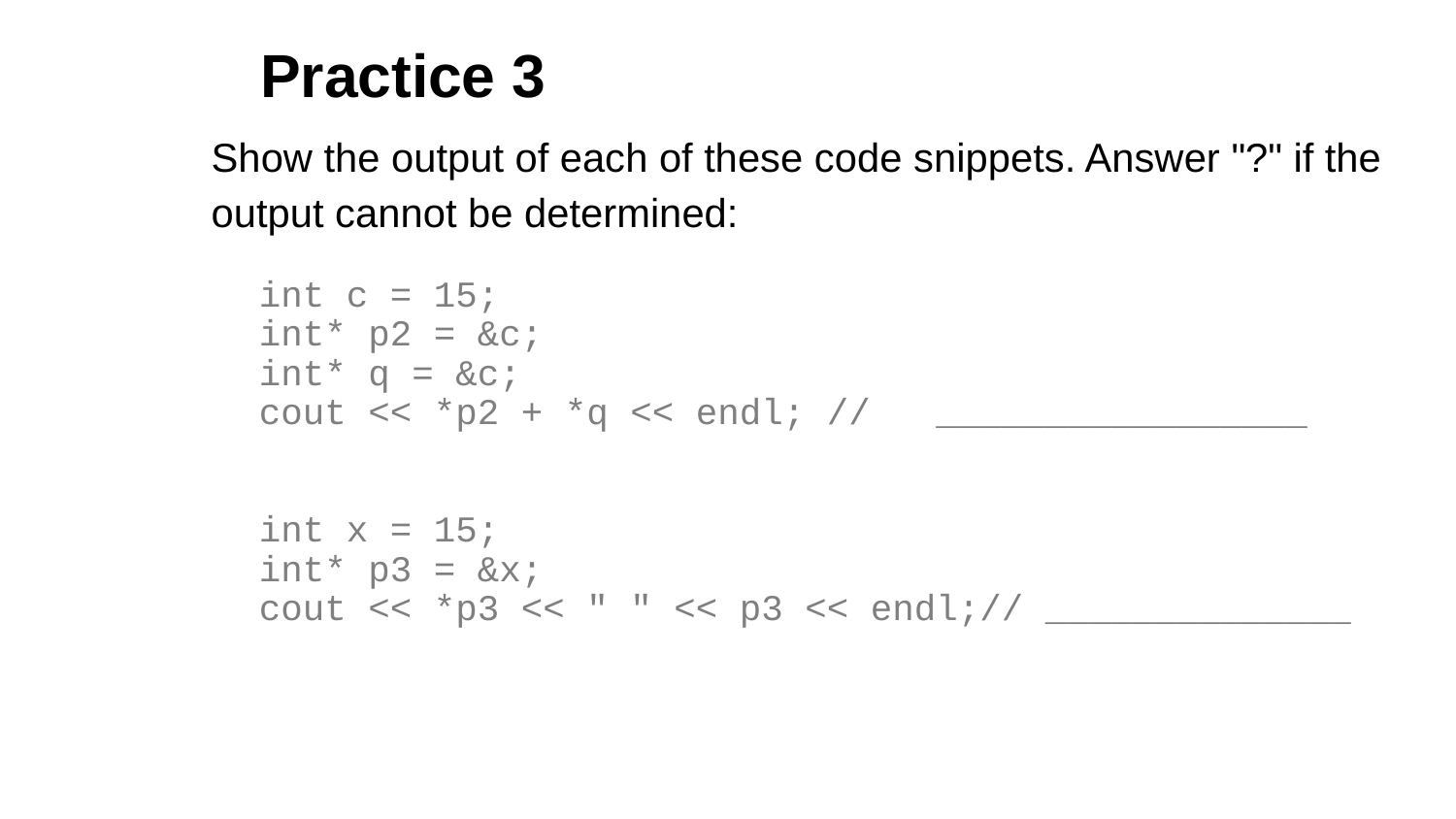

# Practice 3
Show the output of each of these code snippets. Answer "?" if the output cannot be determined:

int c = 15;
int* p2 = &c;
int* q = &c;
cout << *p2 + *q << endl; //   _________________

int x = 15;
int* p3 = &x;
cout << *p3 << " " << p3 << endl;// ______________